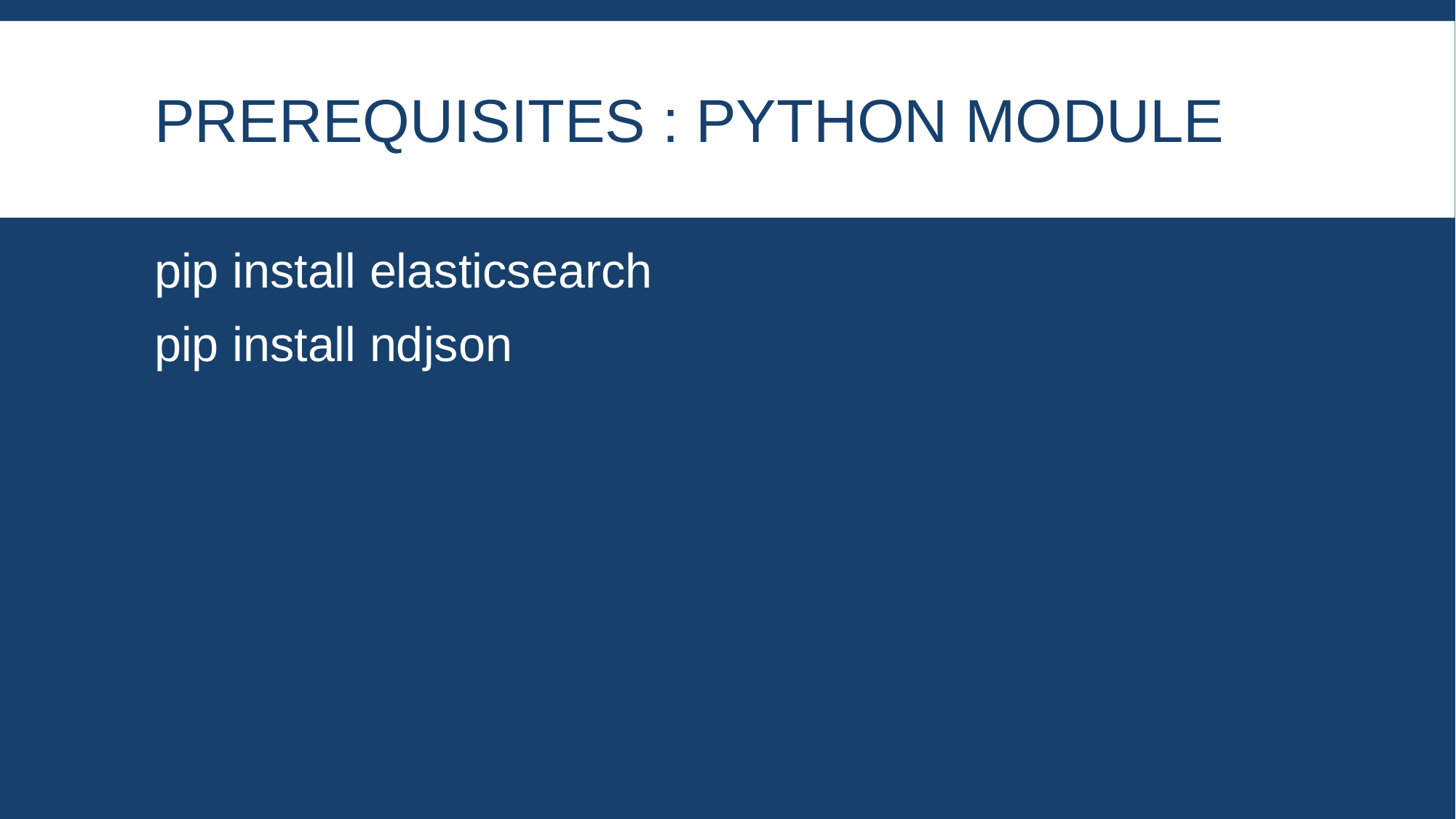

# Prerequisites : python module
pip install elasticsearch
pip install ndjson